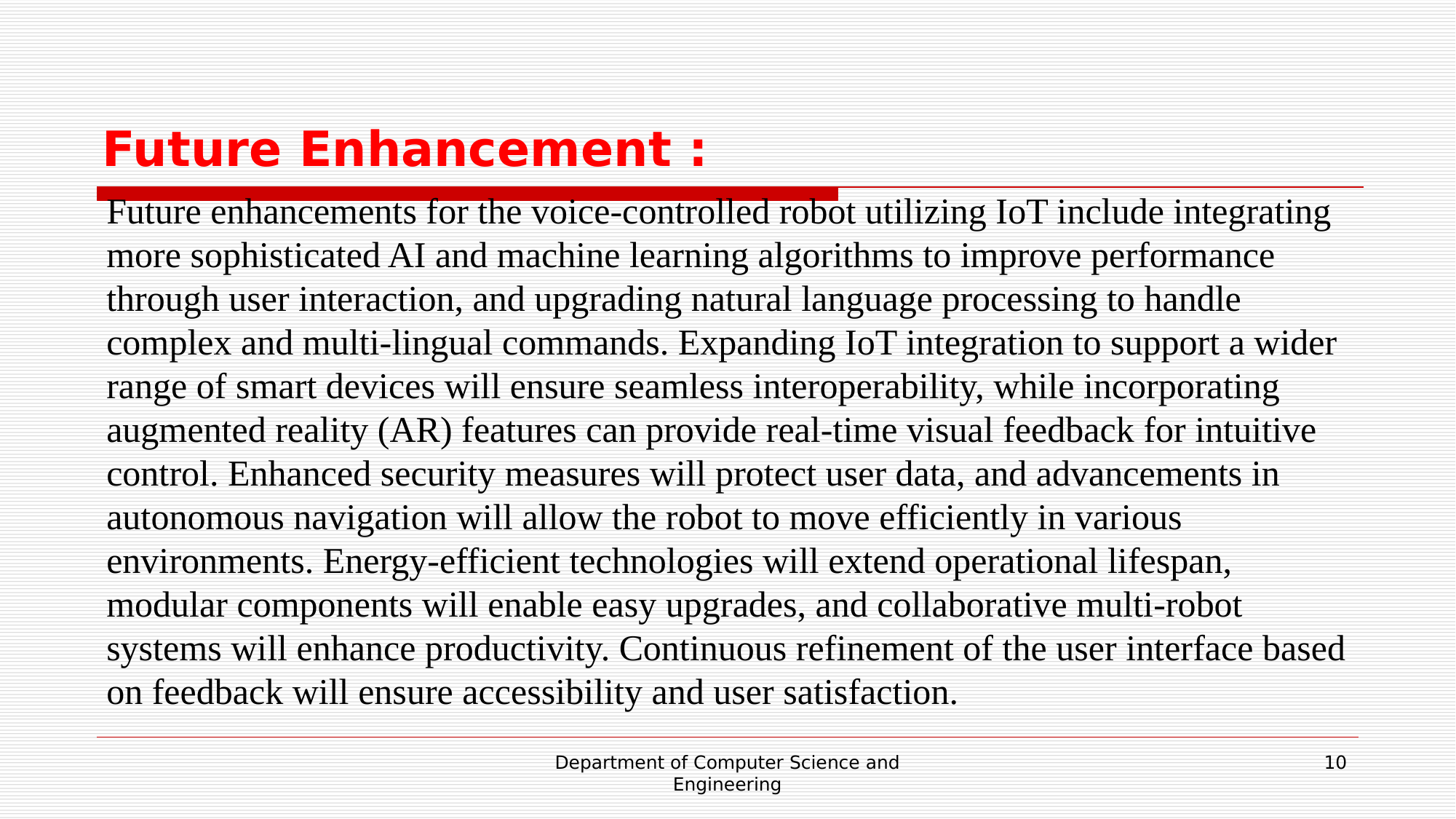

# Future Enhancement :
Future enhancements for the voice-controlled robot utilizing IoT include integrating more sophisticated AI and machine learning algorithms to improve performance through user interaction, and upgrading natural language processing to handle complex and multi-lingual commands. Expanding IoT integration to support a wider range of smart devices will ensure seamless interoperability, while incorporating augmented reality (AR) features can provide real-time visual feedback for intuitive control. Enhanced security measures will protect user data, and advancements in autonomous navigation will allow the robot to move efficiently in various environments. Energy-efficient technologies will extend operational lifespan, modular components will enable easy upgrades, and collaborative multi-robot systems will enhance productivity. Continuous refinement of the user interface based on feedback will ensure accessibility and user satisfaction.
Department of Computer Science and Engineering
10